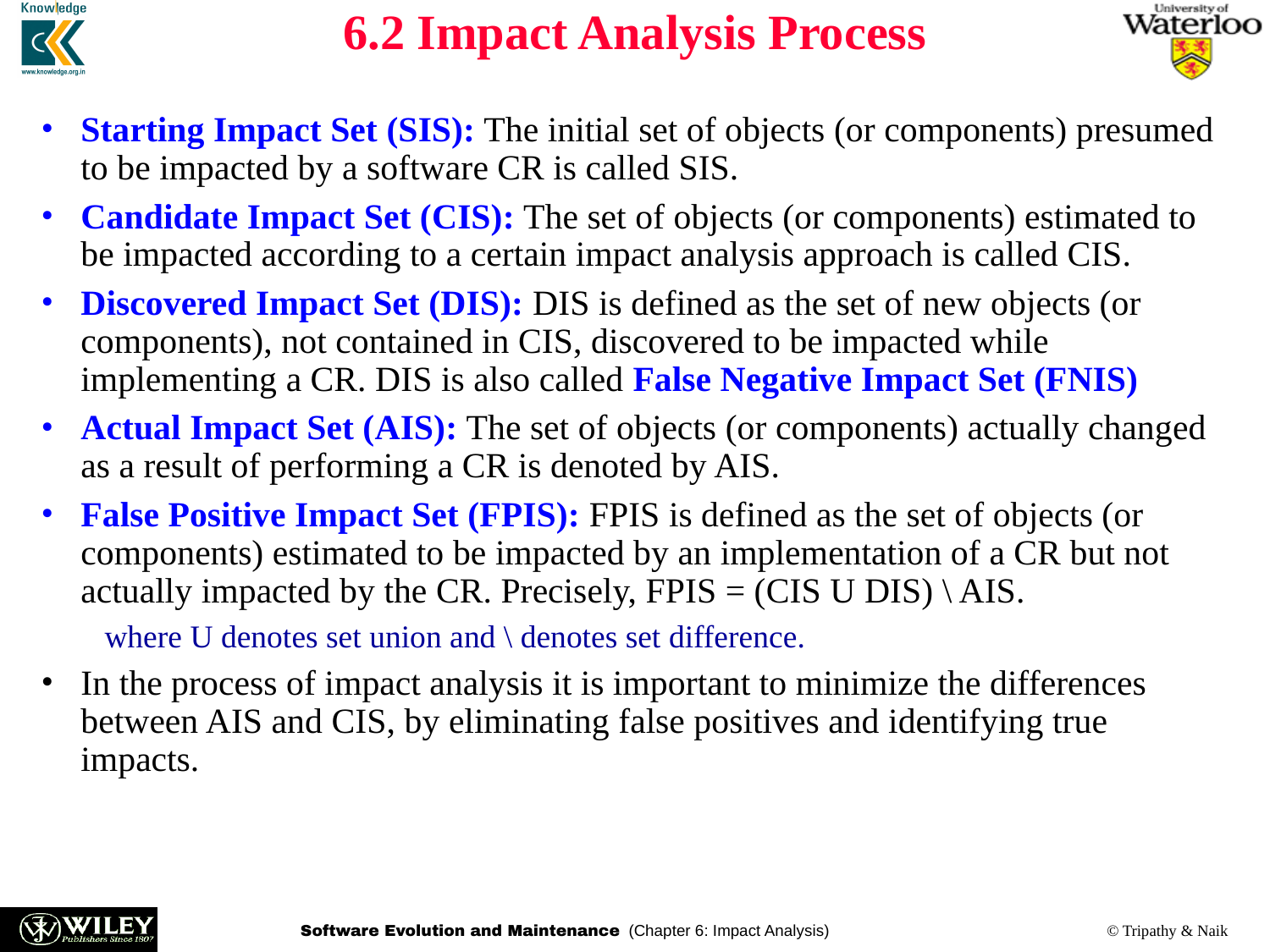

# 6.2 Impact Analysis Process
Starting Impact Set (SIS): The initial set of objects (or components) presumed to be impacted by a software CR is called SIS.
Candidate Impact Set (CIS): The set of objects (or components) estimated to be impacted according to a certain impact analysis approach is called CIS.
Discovered Impact Set (DIS): DIS is defined as the set of new objects (or components), not contained in CIS, discovered to be impacted while implementing a CR. DIS is also called False Negative Impact Set (FNIS)
Actual Impact Set (AIS): The set of objects (or components) actually changed as a result of performing a CR is denoted by AIS.
False Positive Impact Set (FPIS): FPIS is defined as the set of objects (or components) estimated to be impacted by an implementation of a CR but not actually impacted by the CR. Precisely, FPIS = (CIS U DIS) \ AIS.
where U denotes set union and \ denotes set difference.
In the process of impact analysis it is important to minimize the differences between AIS and CIS, by eliminating false positives and identifying true impacts.